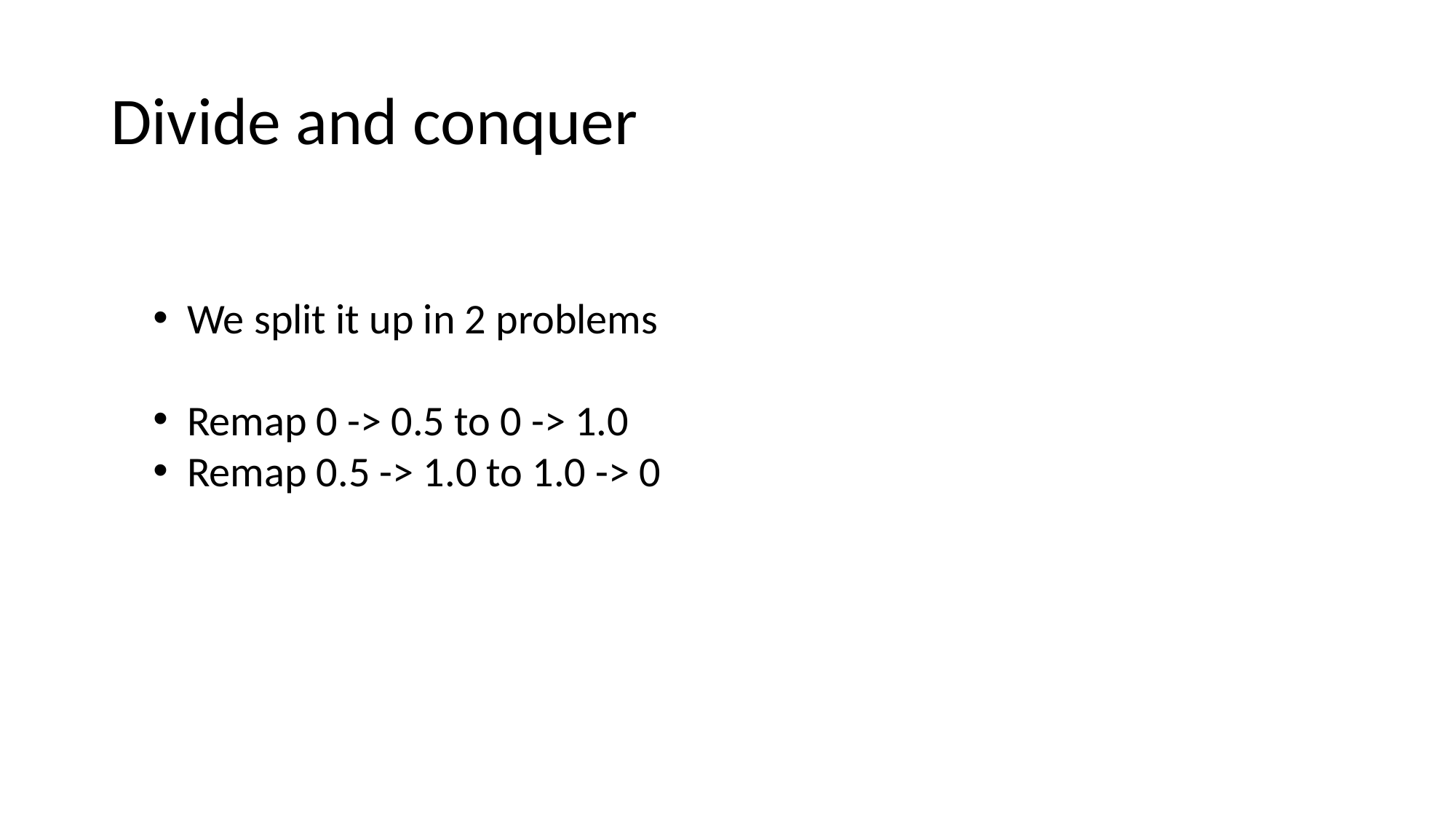

# Divide and conquer
We split it up in 2 problems

Remap 0 -> 0.5 to 0 -> 1.0
Remap 0.5 -> 1.0 to 1.0 -> 0